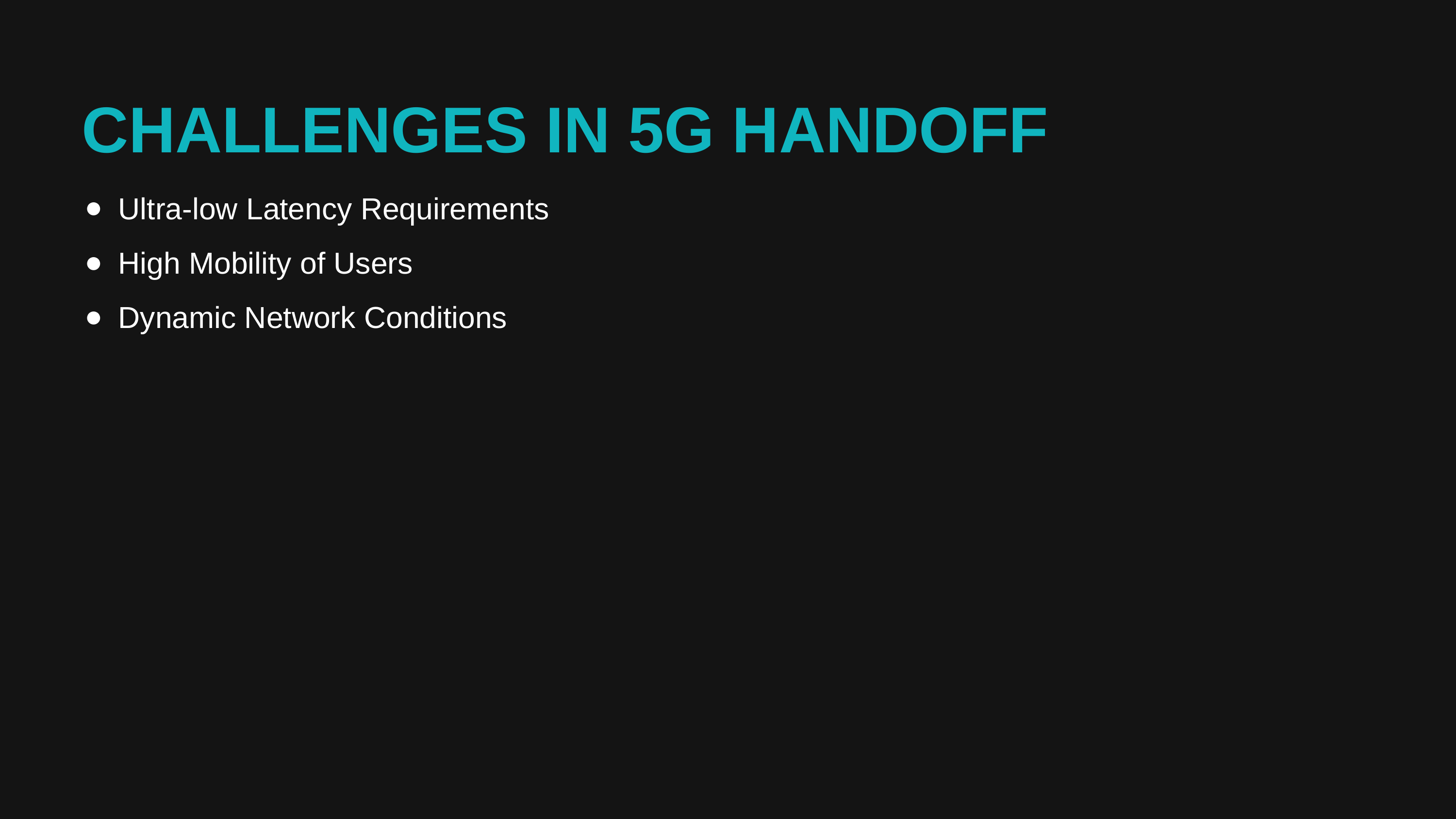

CHALLENGES IN 5G HANDOFF
Ultra-low Latency Requirements
High Mobility of Users
Dynamic Network Conditions